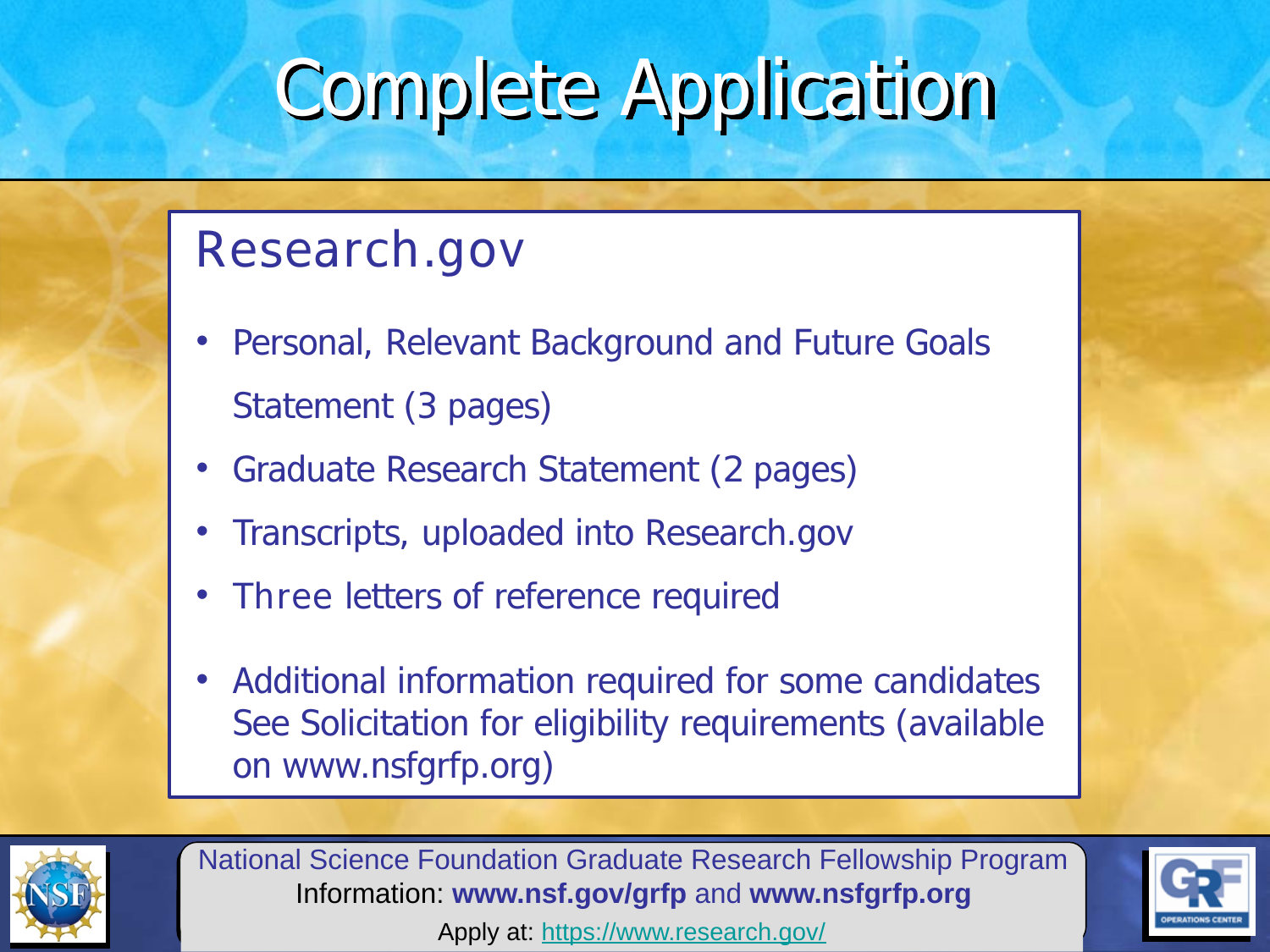

Complete Application
Research.gov

Personal, Relevant Background and Future Goals Statement (3 pages)
Graduate Research Statement (2 pages)
Transcripts, uploaded into Research.gov
Three letters of reference required

Additional information required for some candidates  See Solicitation for eligibility requirements (available on www.nsfgrfp.org)
Apply at: https://www.research.gov/